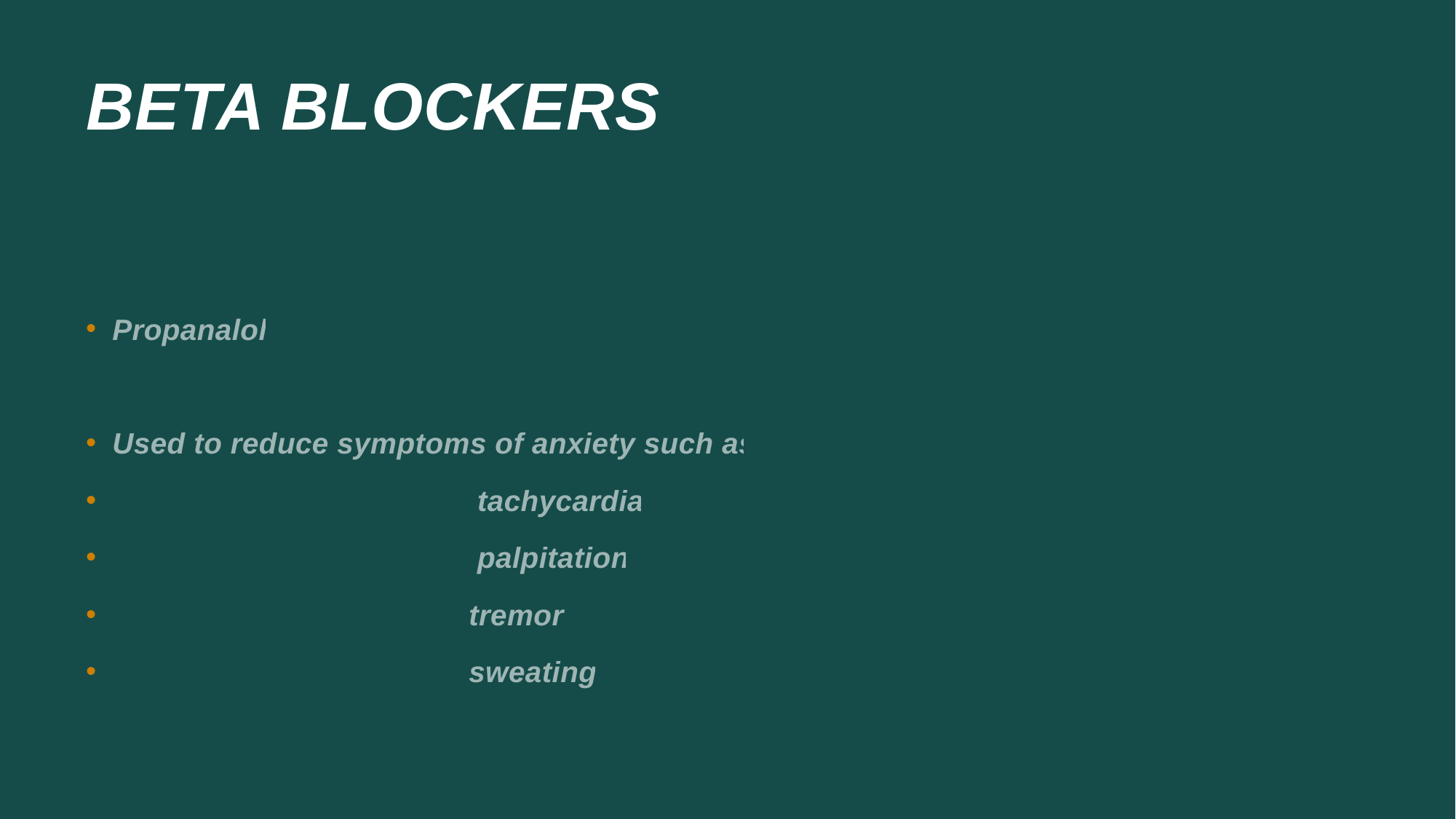

# BETA BLOCKERS
Propanalol

Used to reduce symptoms of anxiety such as
                                           tachycardia
                                           palpitation
                                          tremor
                                          sweating